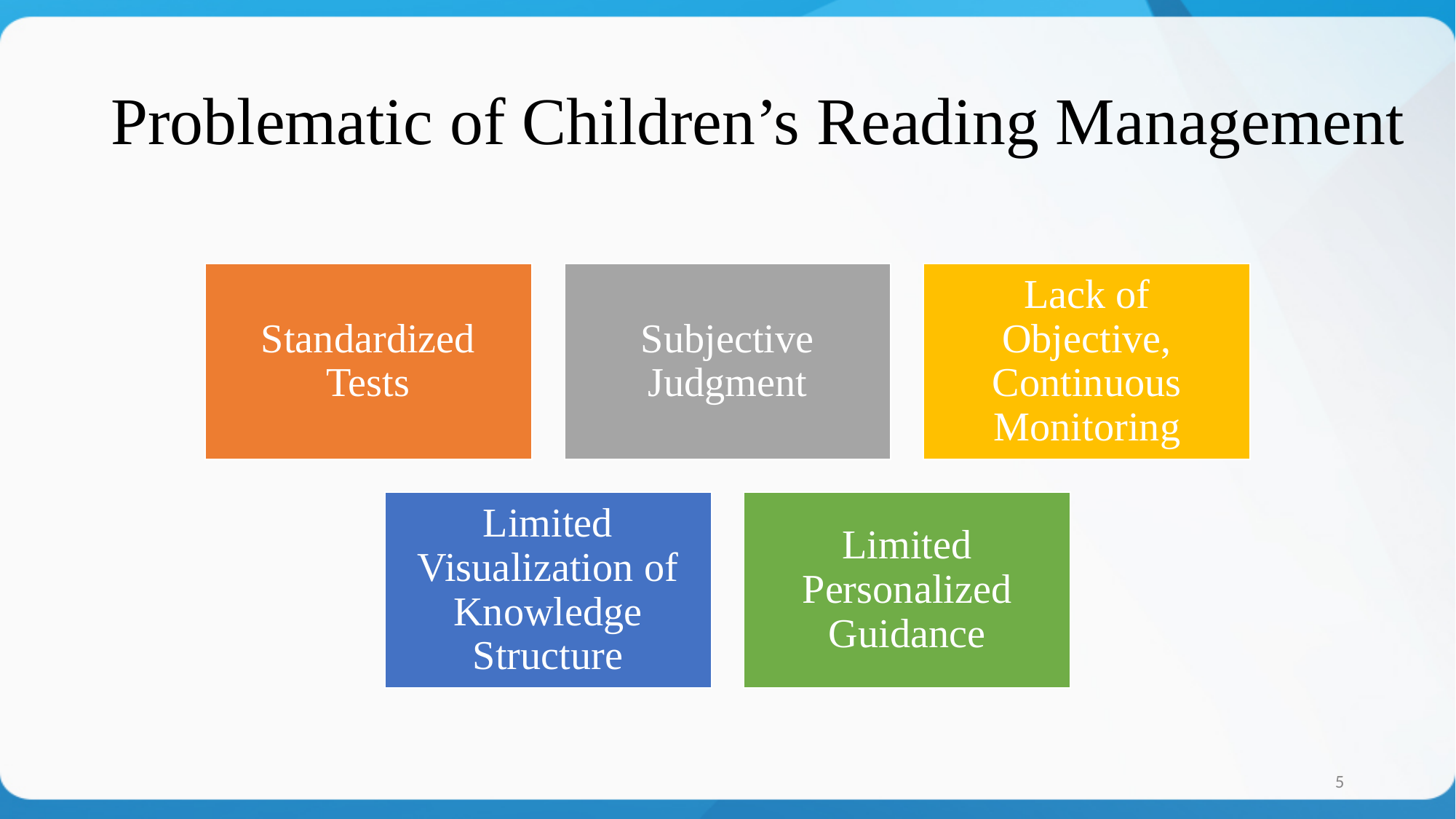

# Problematic of Children’s Reading Management
Standardized Tests
Subjective Judgment
Lack of Objective, Continuous Monitoring
Limited Visualization of Knowledge Structure
Limited Personalized Guidance
5